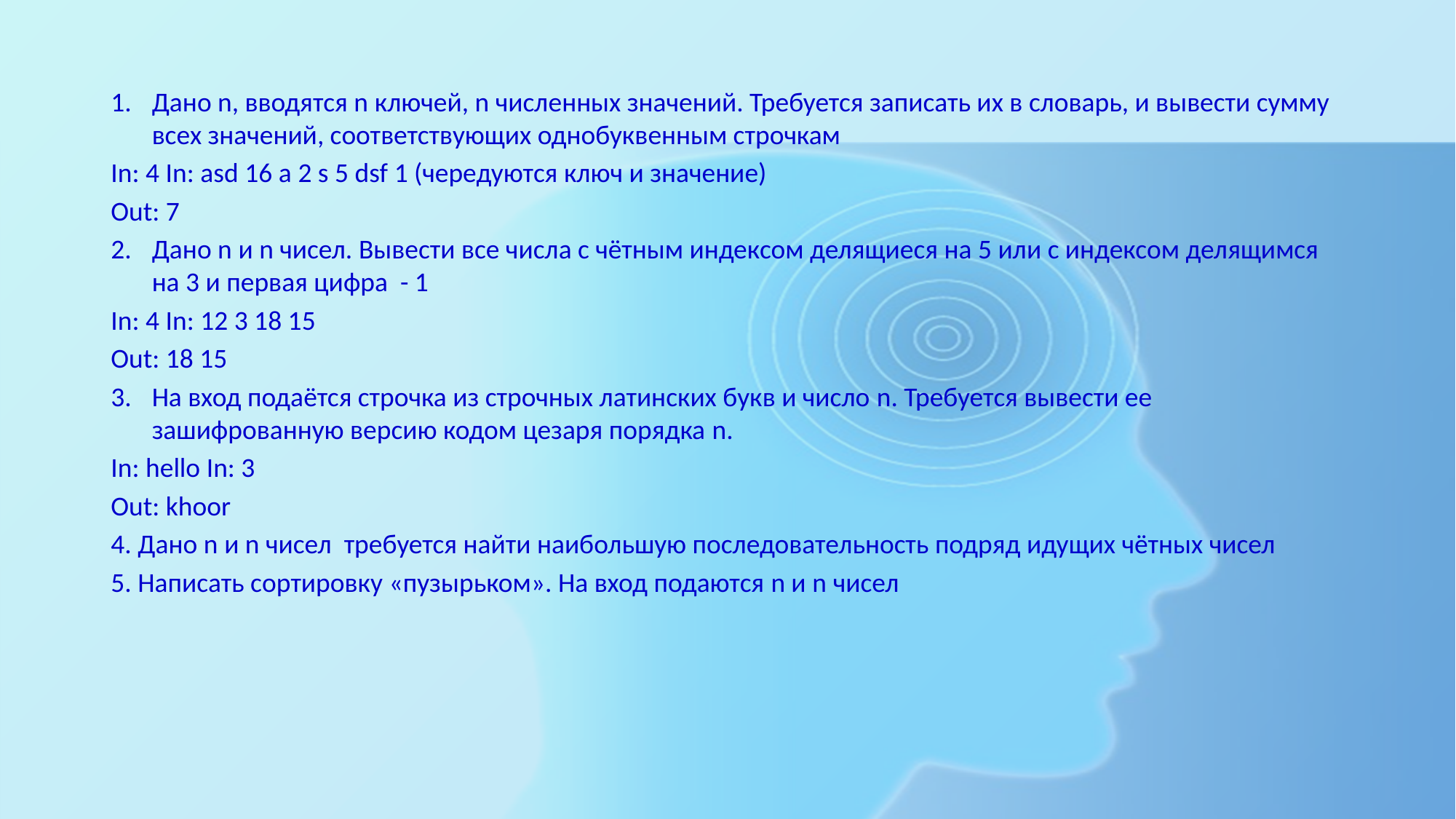

Дано n, вводятся n ключей, n численных значений. Требуется записать их в словарь, и вывести сумму всех значений, соответствующих однобуквенным строчкам
In: 4 In: asd 16 a 2 s 5 dsf 1 (чередуются ключ и значение)
Out: 7
Дано n и n чисел. Вывести все числа с чётным индексом делящиеся на 5 или с индексом делящимся на 3 и первая цифра  - 1
In: 4 In: 12 3 18 15
Out: 18 15
На вход подаётся строчка из строчных латинских букв и число n. Требуется вывести ее зашифрованную версию кодом цезаря порядка n.
In: hello In: 3
Out: khoor
4. Дано n и n чисел  требуется найти наибольшую последовательность подряд идущих чётных чисел
5. Написать сортировку «пузырьком». На вход подаются n и n чисел